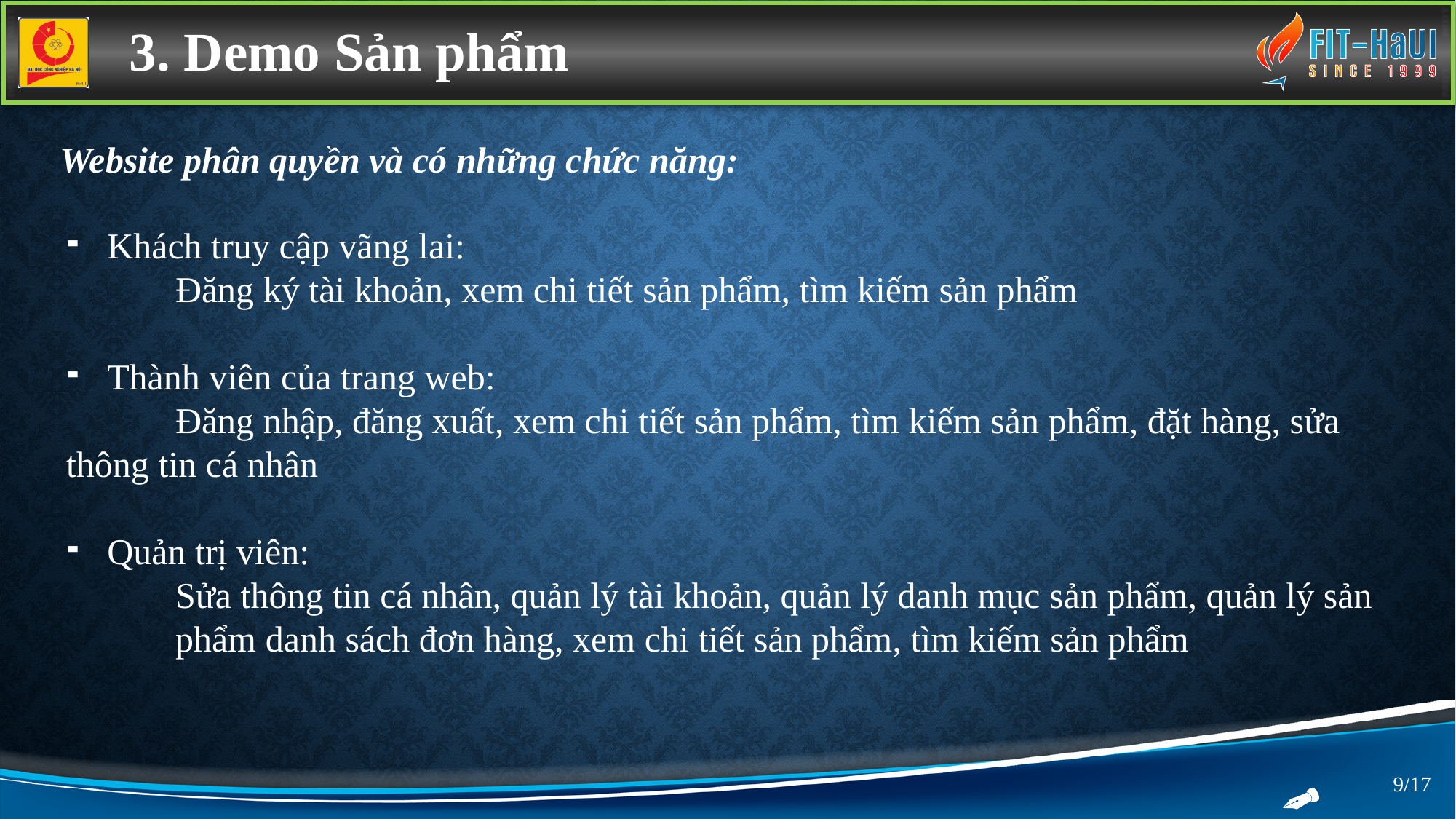

3. Demo Sản phẩm
Website phân quyền và có những chức năng:
Khách truy cập vãng lai:
	Đăng ký tài khoản, xem chi tiết sản phẩm, tìm kiếm sản phẩm

Thành viên của trang web:
	Đăng nhập, đăng xuất, xem chi tiết sản phẩm, tìm kiếm sản phẩm, đặt hàng, sửa 	thông tin cá nhân

Quản trị viên:
	Sửa thông tin cá nhân, quản lý tài khoản, quản lý danh mục sản phẩm, quản lý sản 	phẩm danh sách đơn hàng, xem chi tiết sản phẩm, tìm kiếm sản phẩm
9/17